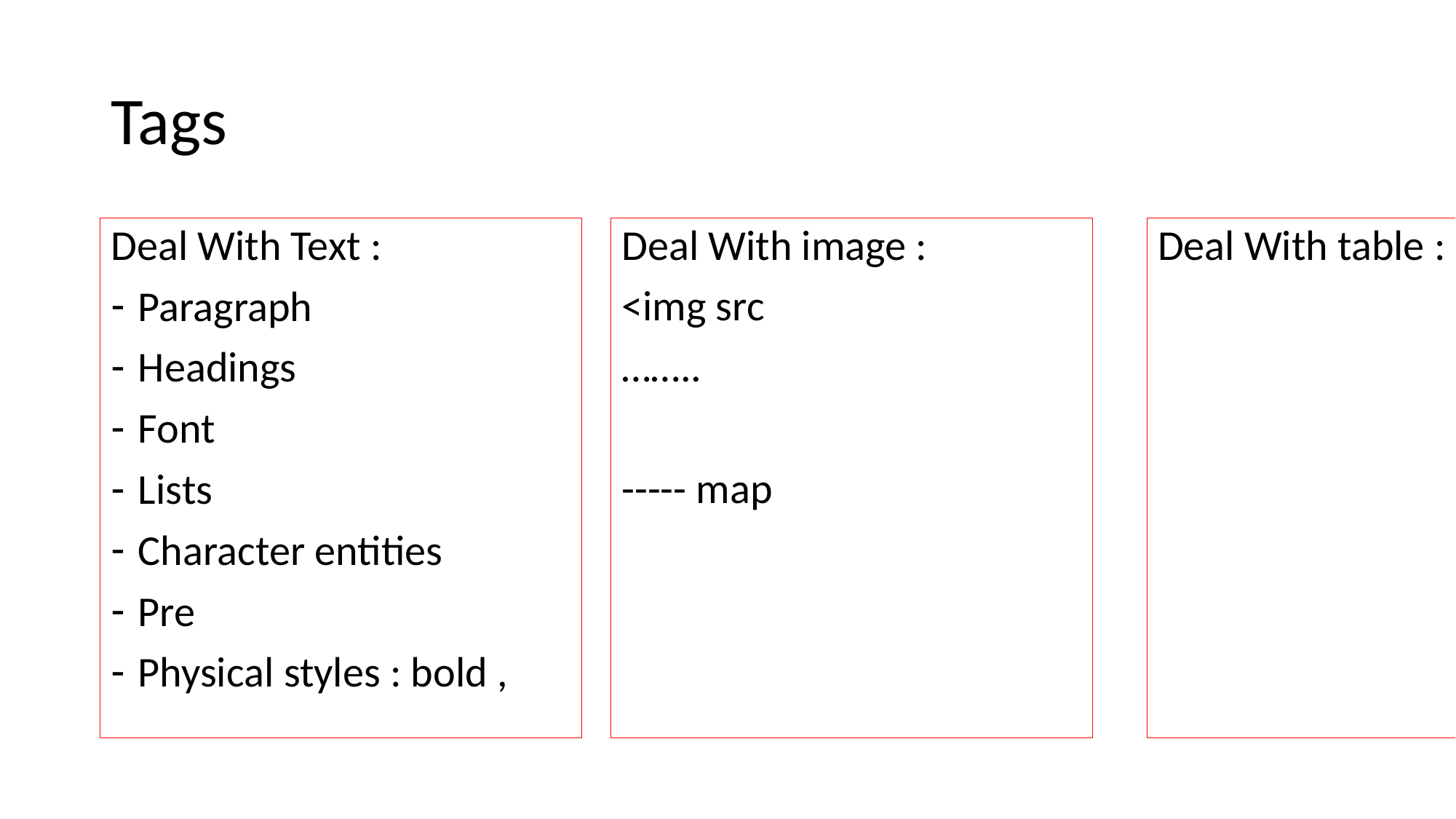

# Tags
Deal With Text :
Paragraph
Headings
Font
Lists
Character entities
Pre
Physical styles : bold ,
Deal With image :
<img src
……..

----- map
Deal With table :